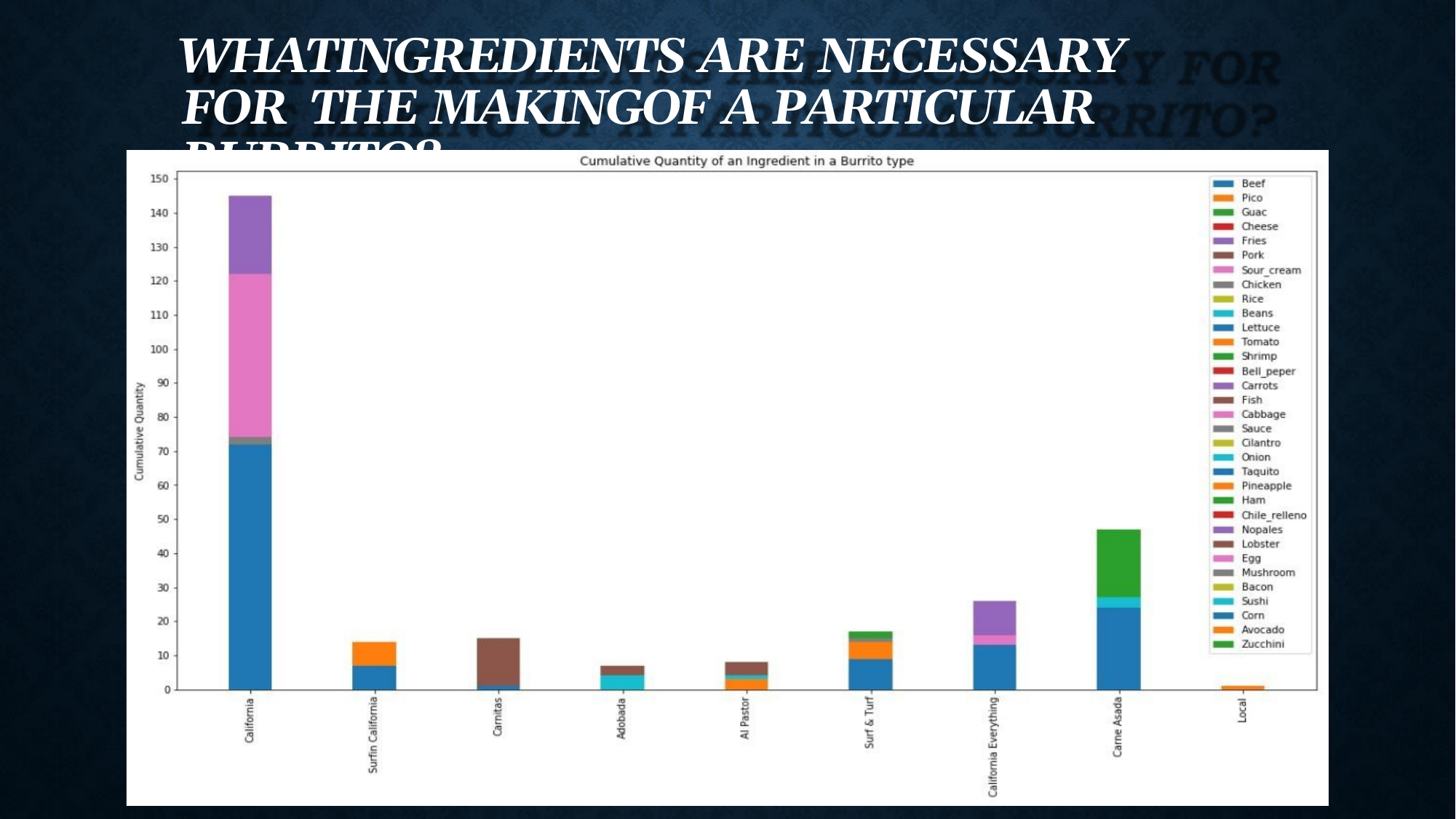

# WHATINGREDIENTS ARE NECESSARY FOR  THE MAKINGOF A PARTICULAR BURRITO?